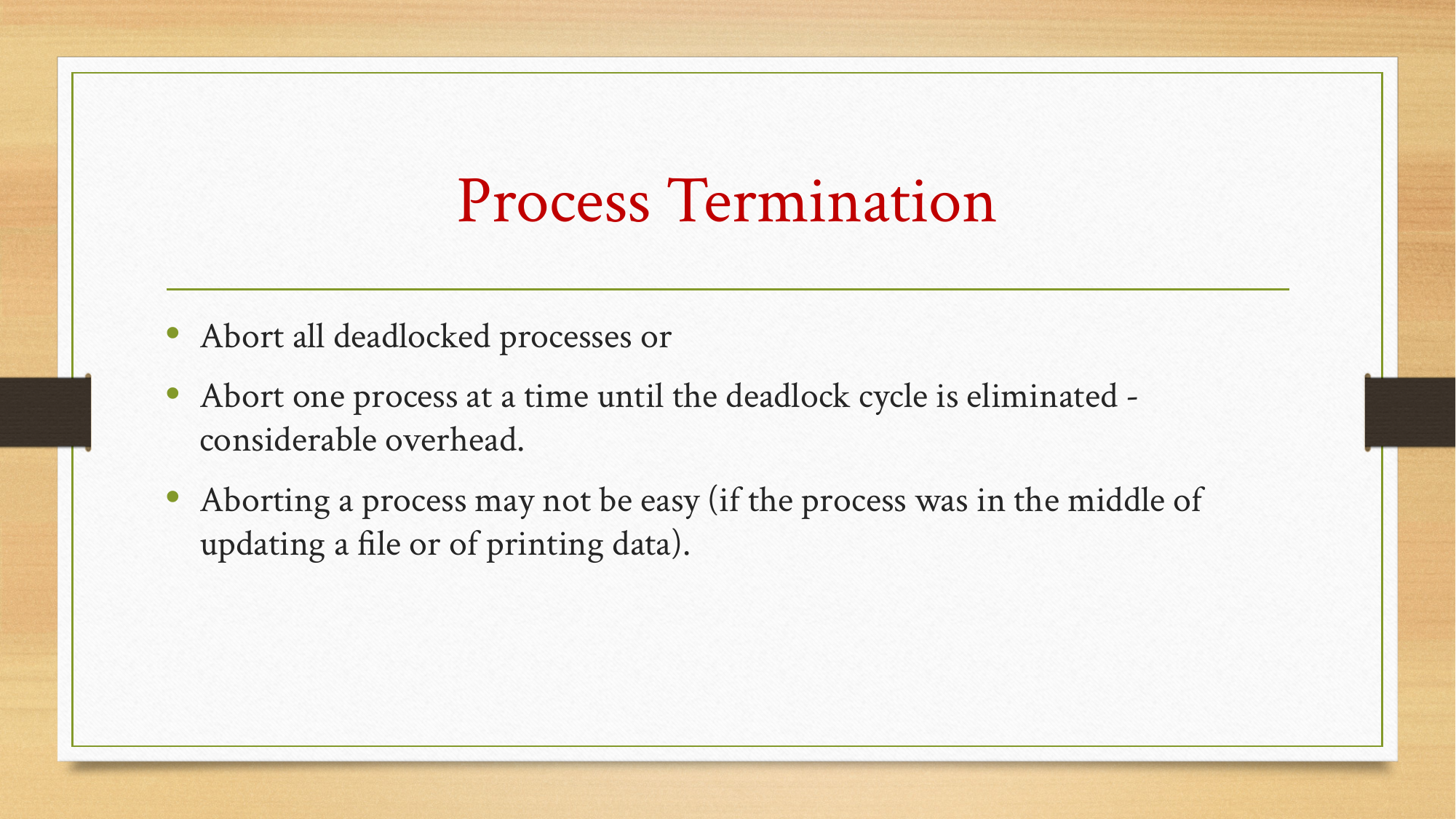

# Process Termination
Abort all deadlocked processes or
Abort one process at a time until the deadlock cycle is eliminated - considerable overhead.
Aborting a process may not be easy (if the process was in the middle of updating a file or of printing data).